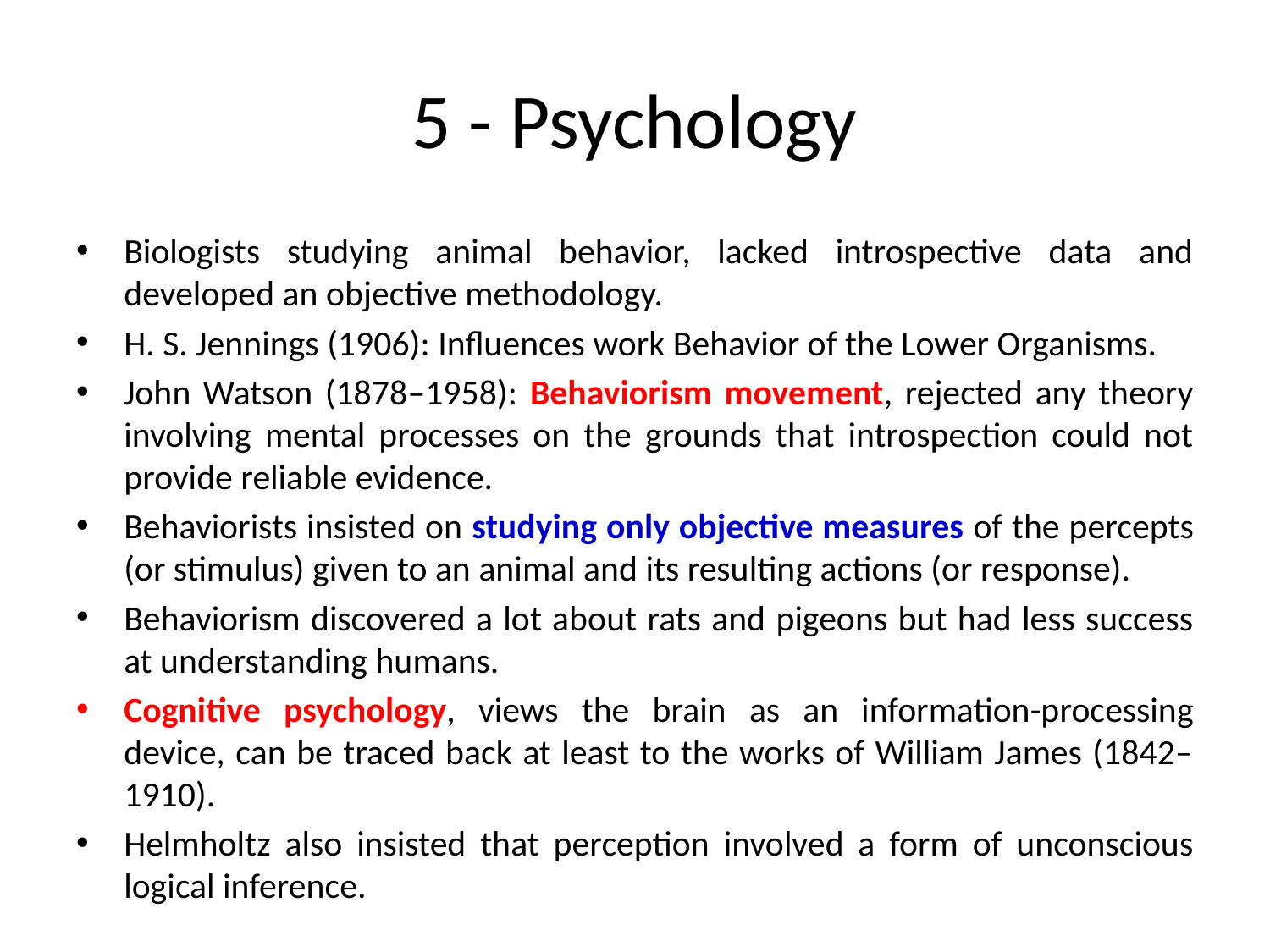

# 5 - Psychology
Biologists studying animal behavior, lacked introspective data and developed an objective methodology.
H. S. Jennings (1906): Influences work Behavior of the Lower Organisms.
John Watson (1878–1958): Behaviorism movement, rejected any theory involving mental processes on the grounds that introspection could not provide reliable evidence.
Behaviorists insisted on studying only objective measures of the percepts (or stimulus) given to an animal and its resulting actions (or response).
Behaviorism discovered a lot about rats and pigeons but had less success at understanding humans.
Cognitive psychology, views the brain as an information-processing device, can be traced back at least to the works of William James (1842–1910).
Helmholtz also insisted that perception involved a form of unconscious logical inference.